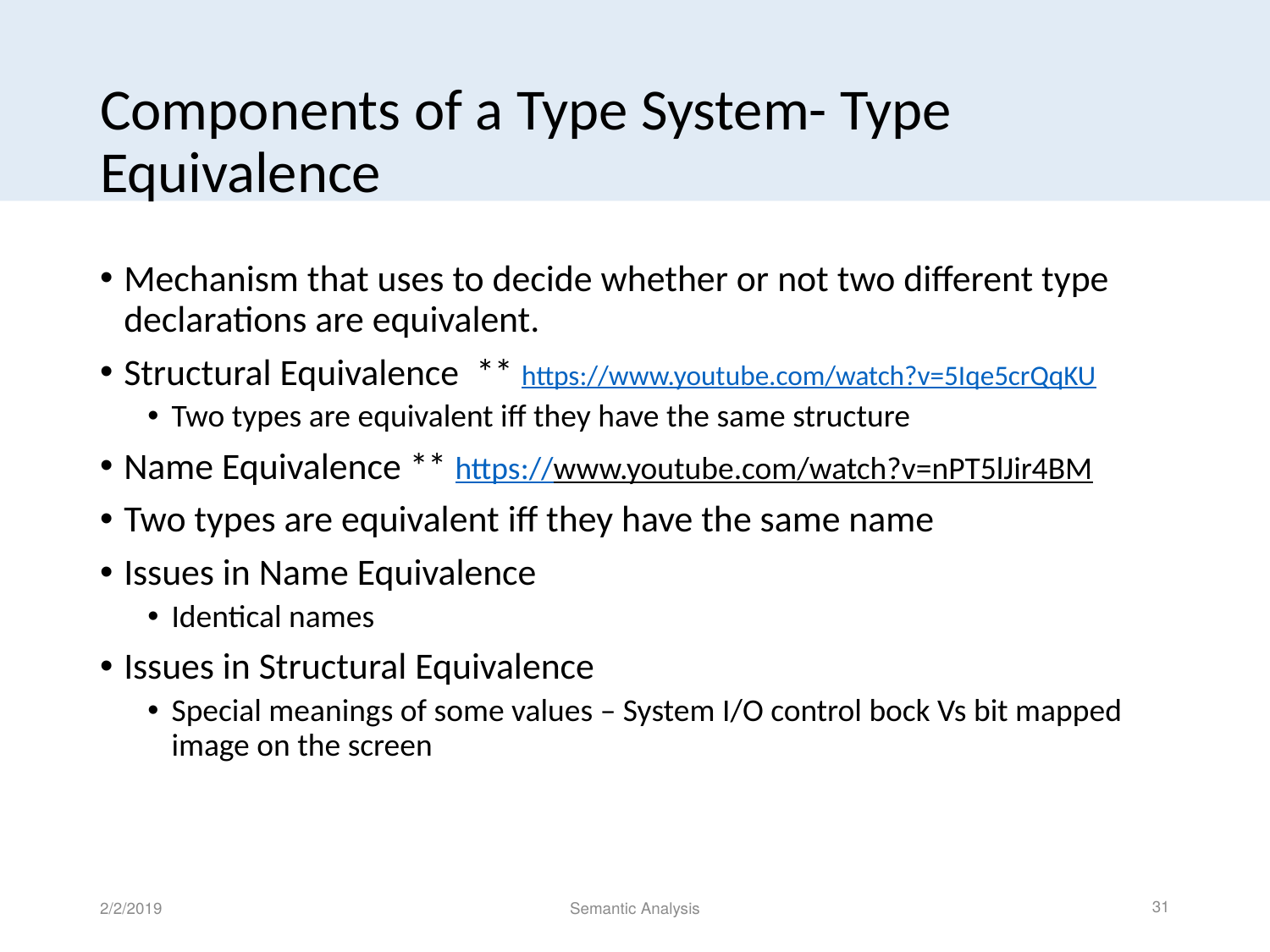

# Components of a Type System- Type Equivalence
Mechanism that uses to decide whether or not two different type declarations are equivalent.
Structural Equivalence  ** https://www.youtube.com/watch?v=5Iqe5crQqKU
Two types are equivalent iff they have the same structure
Name Equivalence ** https://www.youtube.com/watch?v=nPT5lJir4BM
Two types are equivalent iff they have the same name
Issues in Name Equivalence
Identical names
Issues in Structural Equivalence
Special meanings of some values – System I/O control bock Vs bit mapped image on the screen

2/2/2019
Semantic Analysis
31